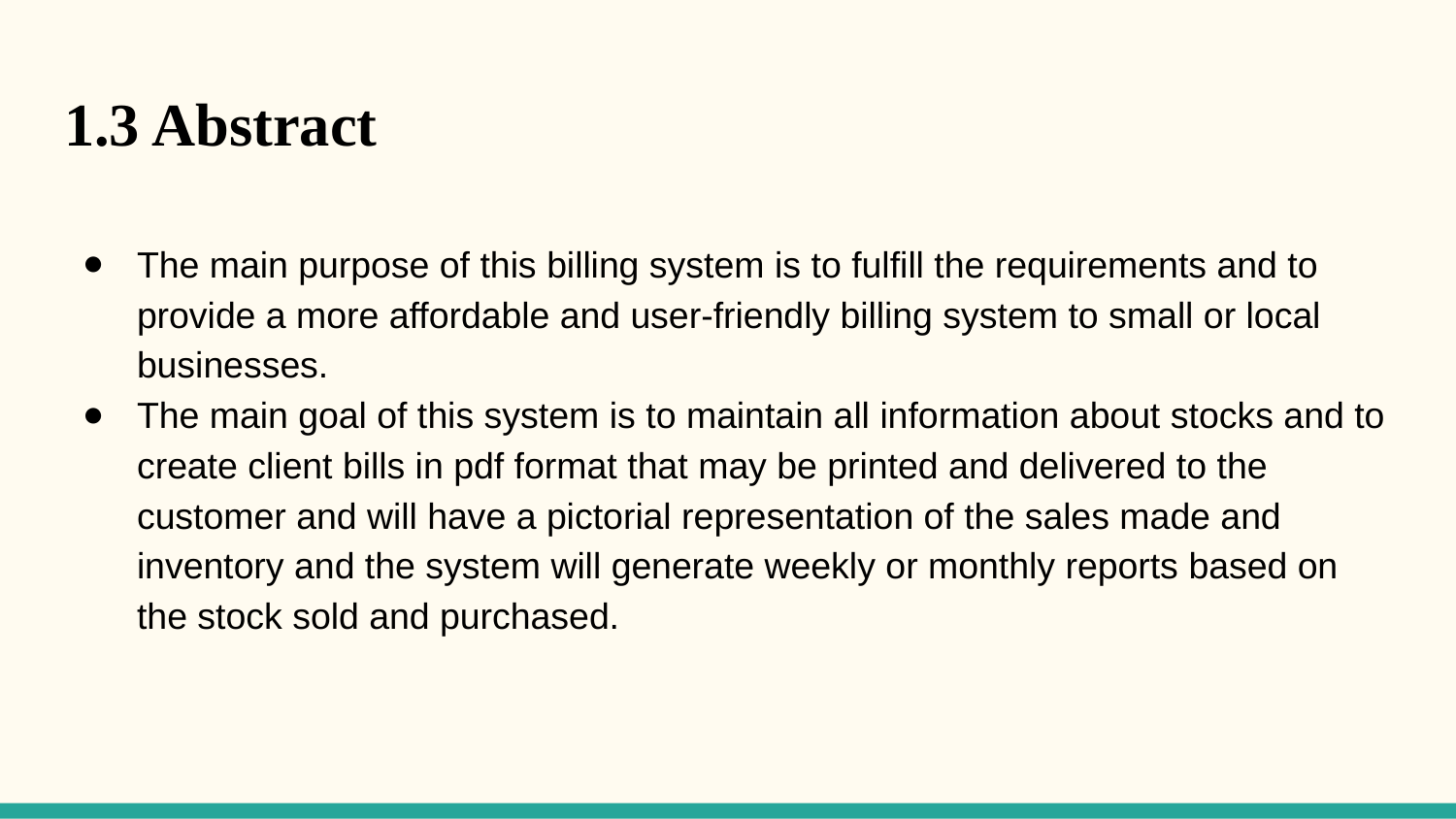

1.3 Abstract

The main purpose of this billing system is to fulfill the requirements and to provide a more affordable and user-friendly billing system to small or local businesses.
The main goal of this system is to maintain all information about stocks and to create client bills in pdf format that may be printed and delivered to the customer and will have a pictorial representation of the sales made and inventory and the system will generate weekly or monthly reports based on the stock sold and purchased.